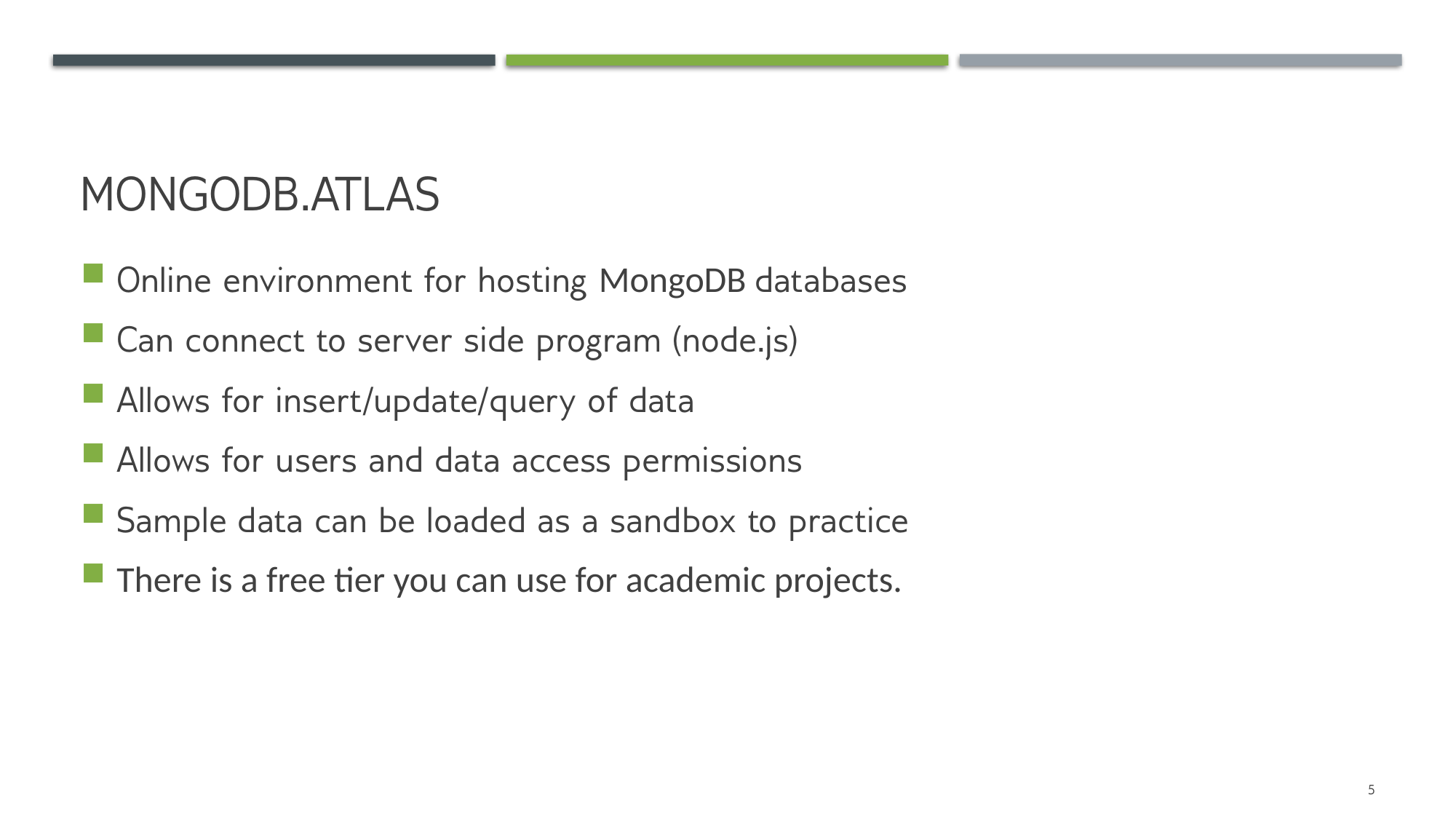

# Mongodb.atlas
Online environment for hosting MongoDB databases
Can connect to server side program (node.js)
Allows for insert/update/query of data
Allows for users and data access permissions
Sample data can be loaded as a sandbox to practice
There is a free tier you can use for academic projects.

5